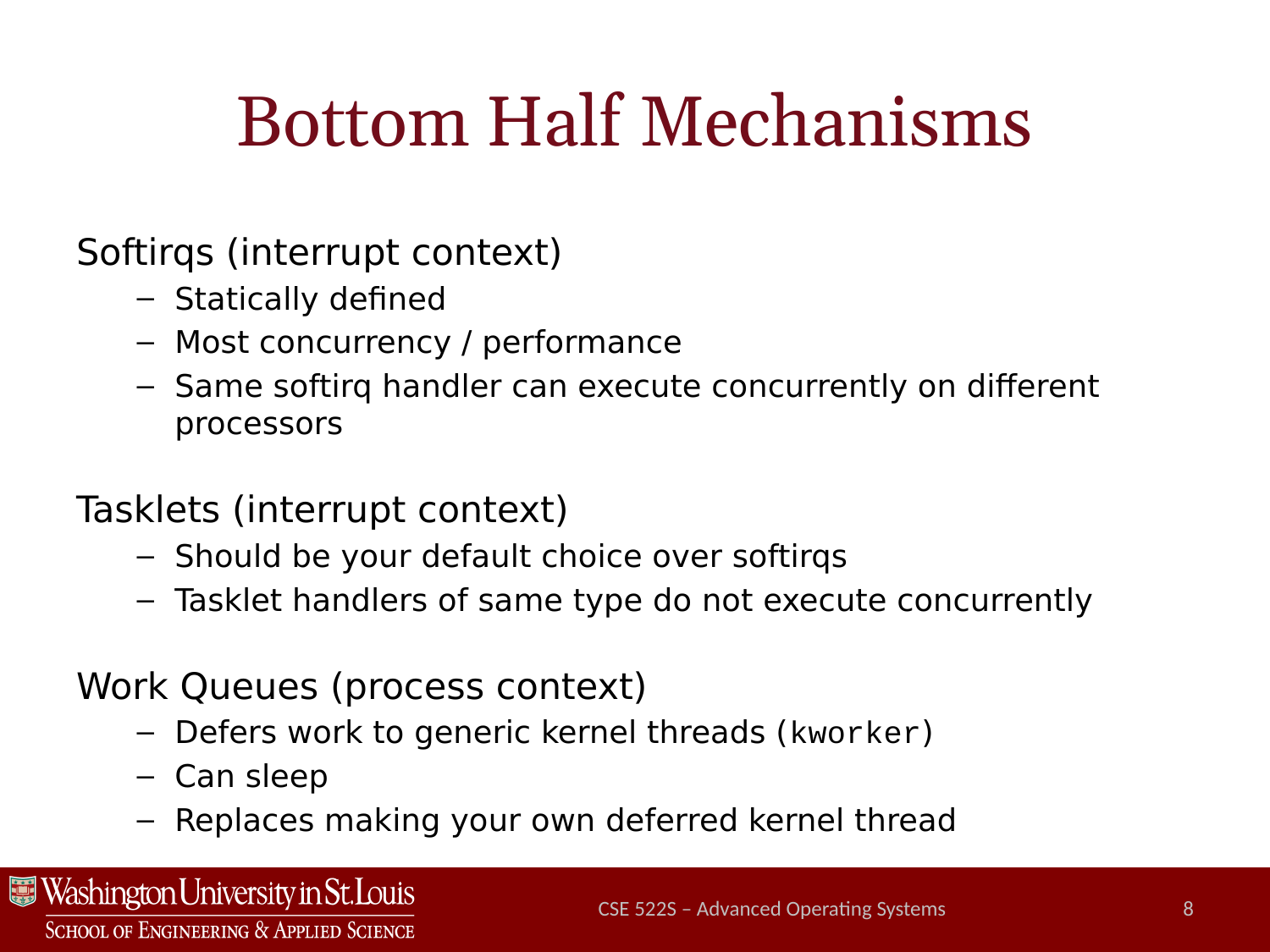

# Bottom Half Mechanisms
Softirqs (interrupt context)
Statically defined
Most concurrency / performance
Same softirq handler can execute concurrently on different processors

Tasklets (interrupt context)
Should be your default choice over softirqs
Tasklet handlers of same type do not execute concurrently

Work Queues (process context)
Defers work to generic kernel threads (kworker)
Can sleep
Replaces making your own deferred kernel thread

CSE 522S – Advanced Operating Systems
8